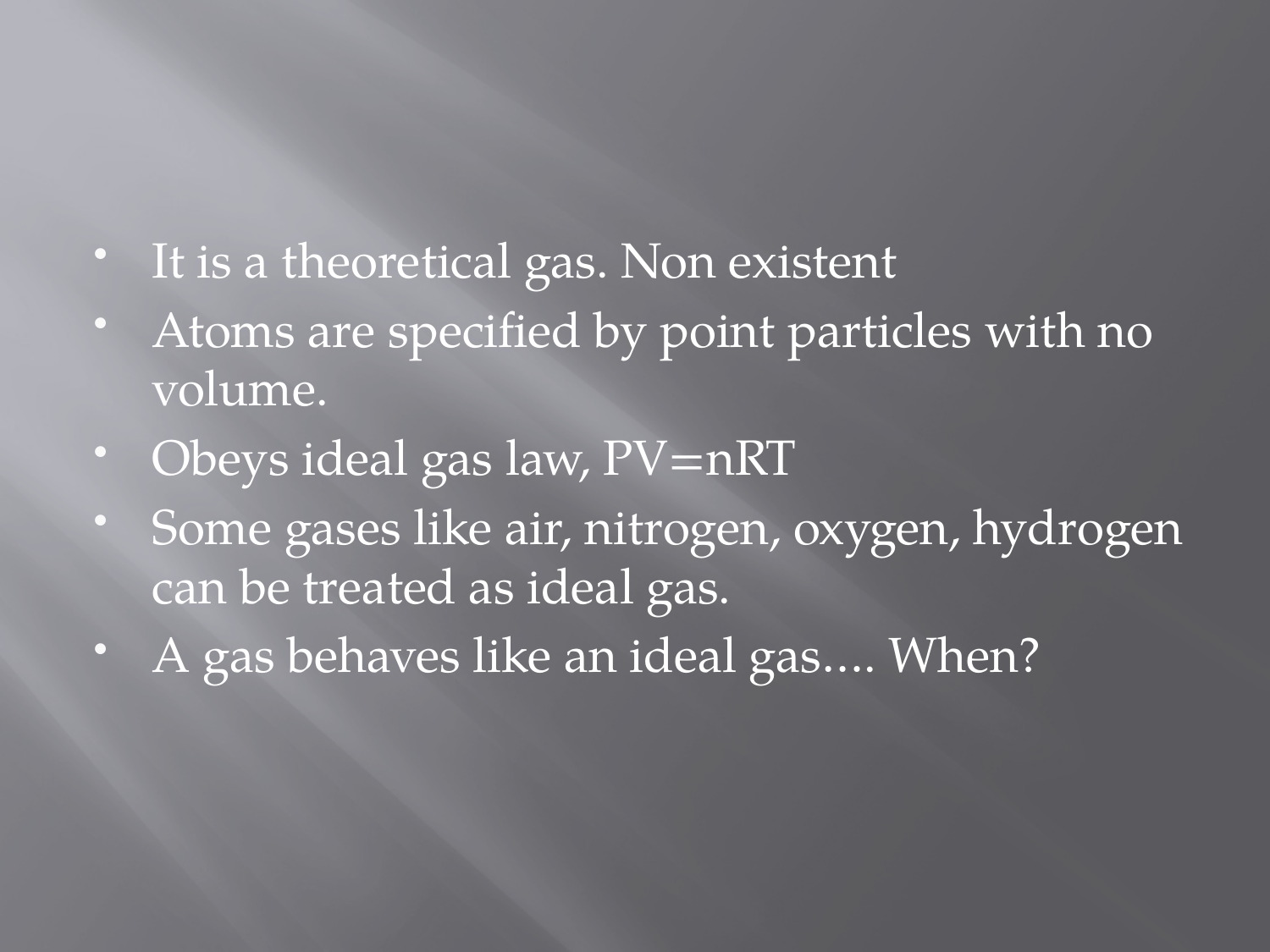

#
It is a theoretical gas. Non existent
Atoms are specified by point particles with no volume.
Obeys ideal gas law, PV=nRT
Some gases like air, nitrogen, oxygen, hydrogen can be treated as ideal gas.
A gas behaves like an ideal gas…. When?